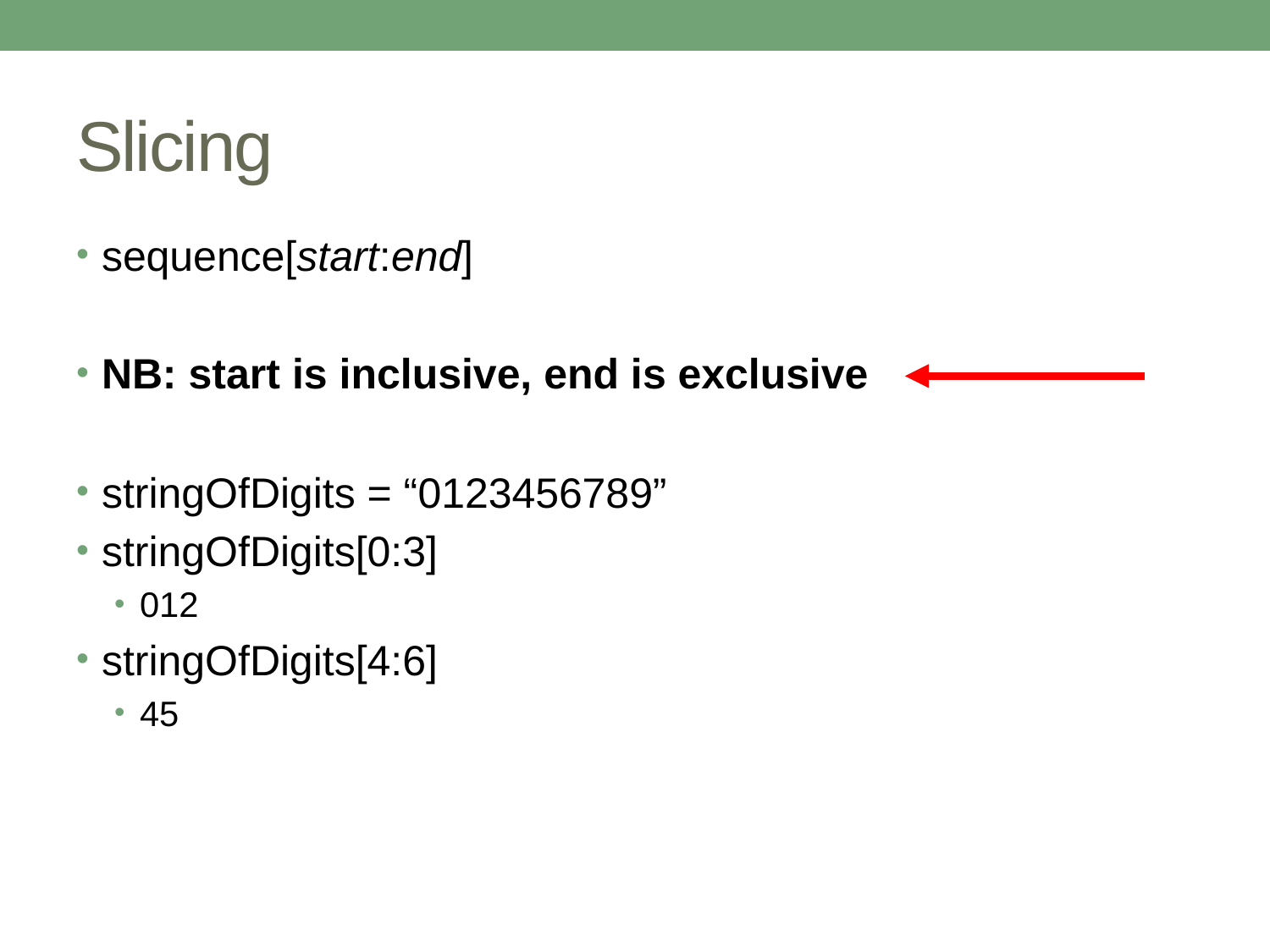

# Slicing
sequence[start:end]

NB: start is inclusive, end is exclusive

stringOfDigits = “0123456789”
stringOfDigits[0:3]
012
stringOfDigits[4:6]
45